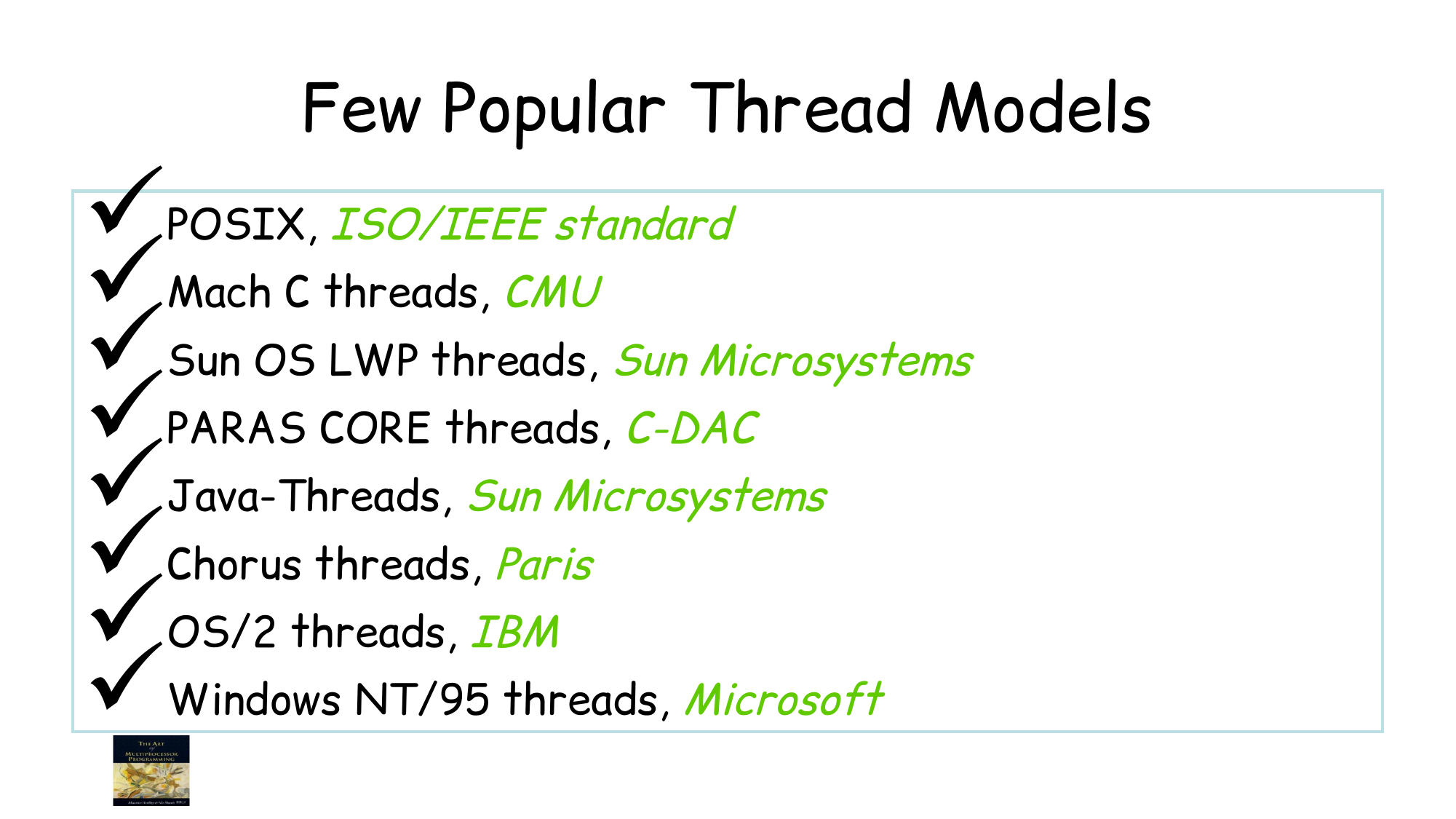

# Few Popular Thread Models
POSIX, ISO/IEEE standard
Mach C threads, CMU
Sun OS LWP threads, Sun Microsystems
PARAS CORE threads, C-DAC
Java-Threads, Sun Microsystems
Chorus threads, Paris
OS/2 threads, IBM
Windows NT/95 threads, Microsoft